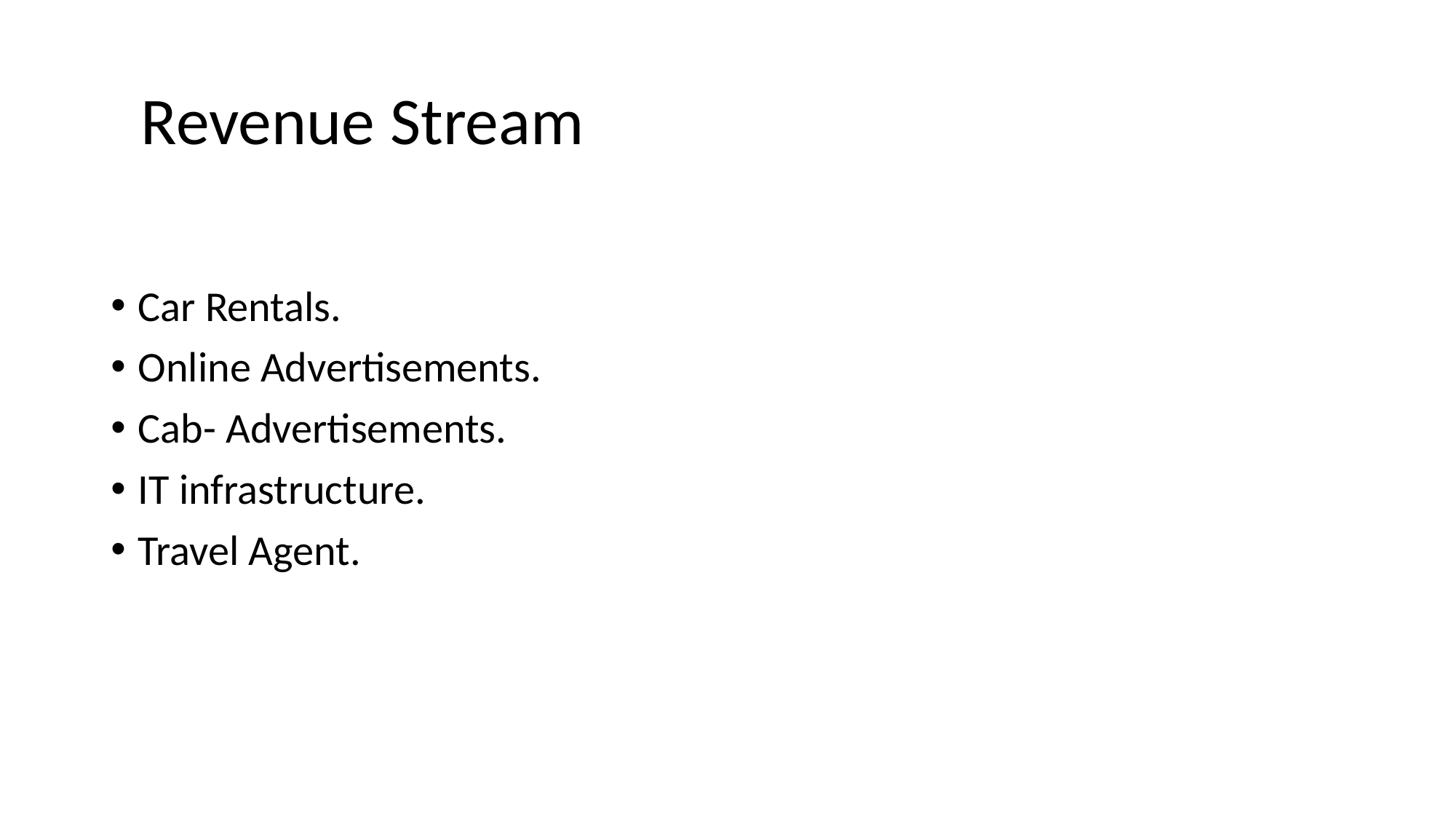

# Revenue Stream

Car Rentals.
Online Advertisements.
Cab- Advertisements.
IT infrastructure.
Travel Agent.